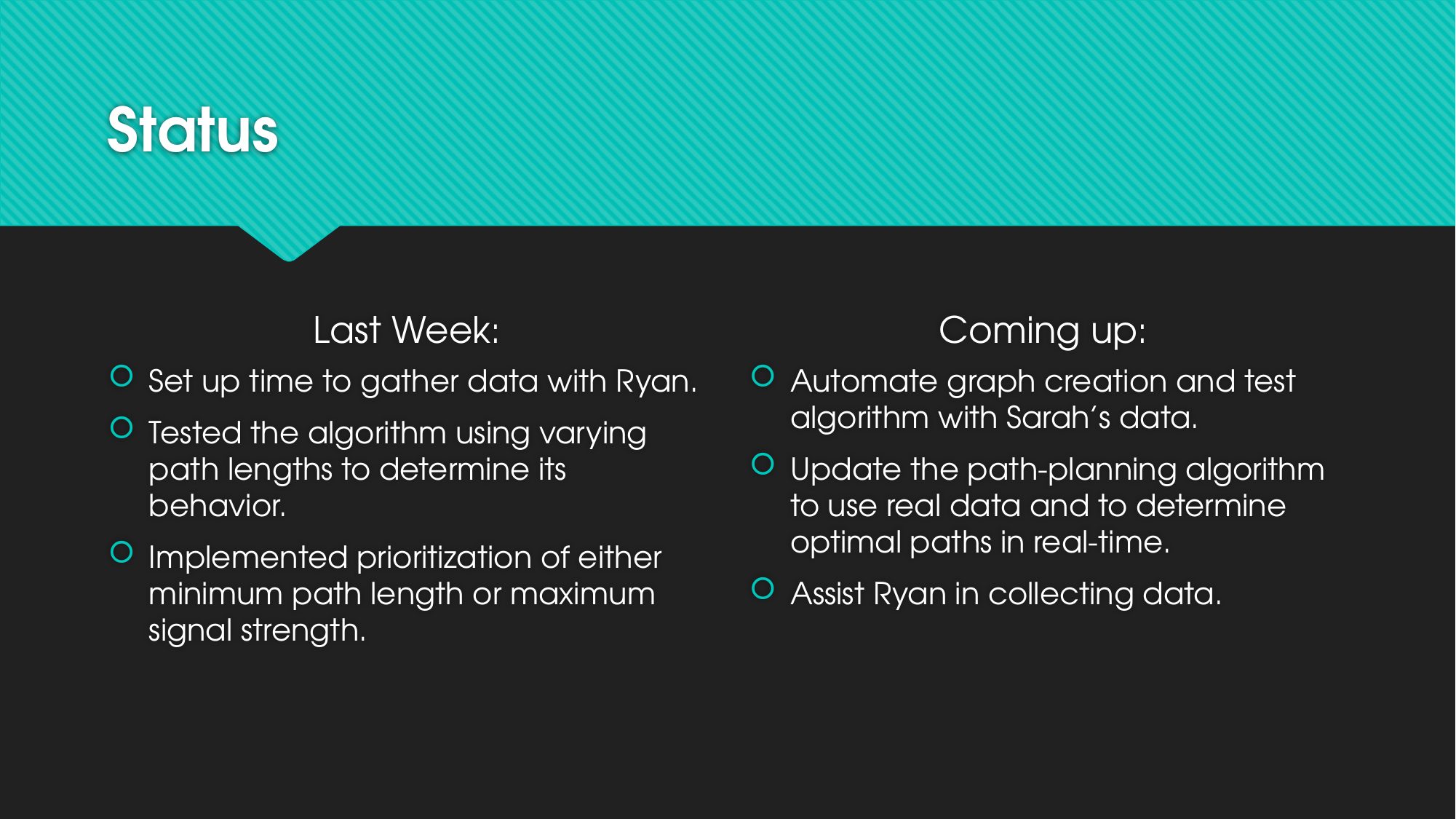

# Status
Last Week:
Coming up:
Set up time to gather data with Ryan.
Tested the algorithm using varying path lengths to determine its behavior.
Implemented prioritization of either minimum path length or maximum signal strength.
Automate graph creation and test algorithm with Sarah’s data.
Update the path-planning algorithm to use real data and to determine optimal paths in real-time.
Assist Ryan in collecting data.